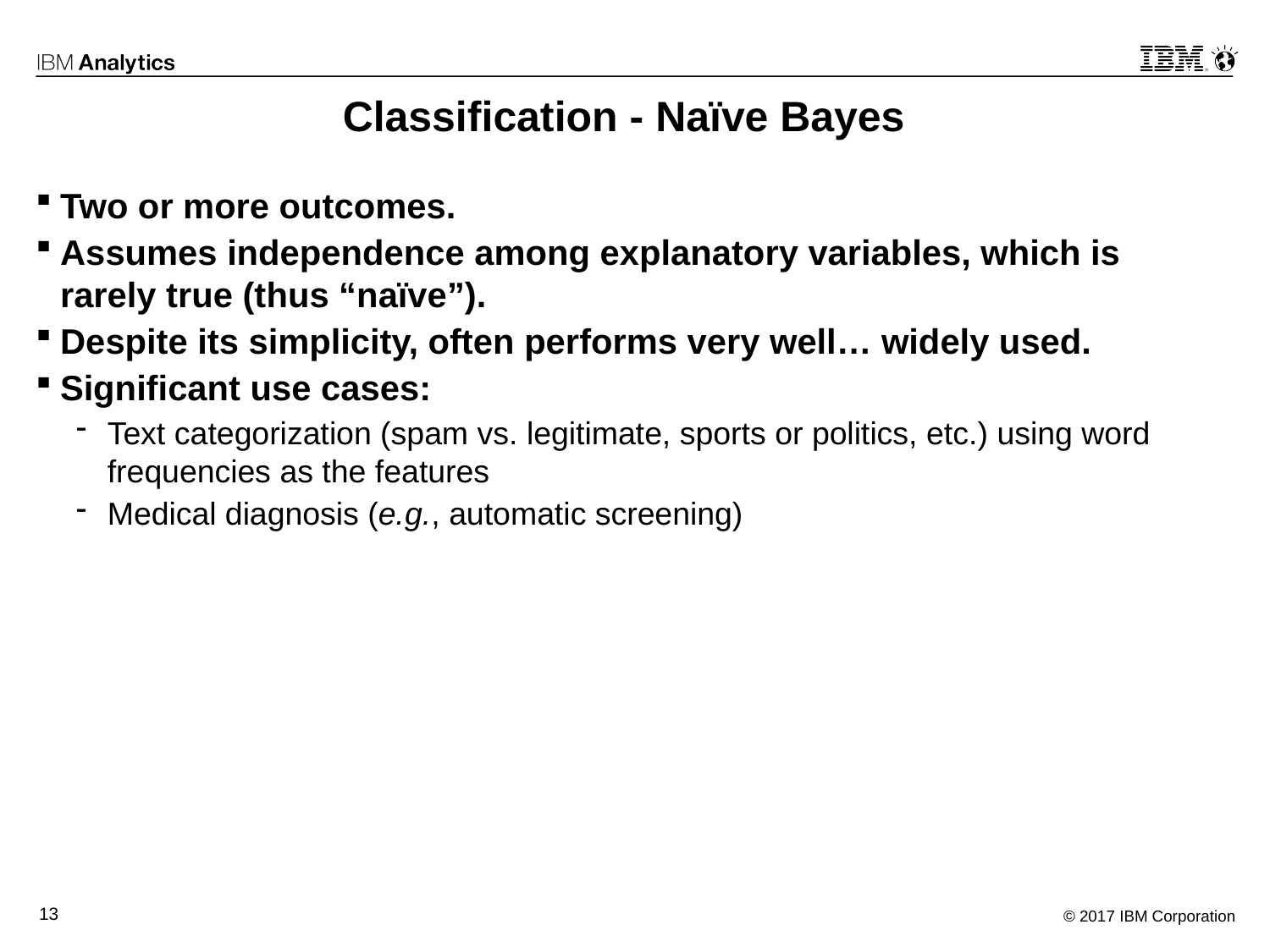

# Classification - Naïve Bayes
Two or more outcomes.
Assumes independence among explanatory variables, which is rarely true (thus “naïve”).
Despite its simplicity, often performs very well… widely used.
Significant use cases:
Text categorization (spam vs. legitimate, sports or politics, etc.) using word frequencies as the features
Medical diagnosis (e.g., automatic screening)